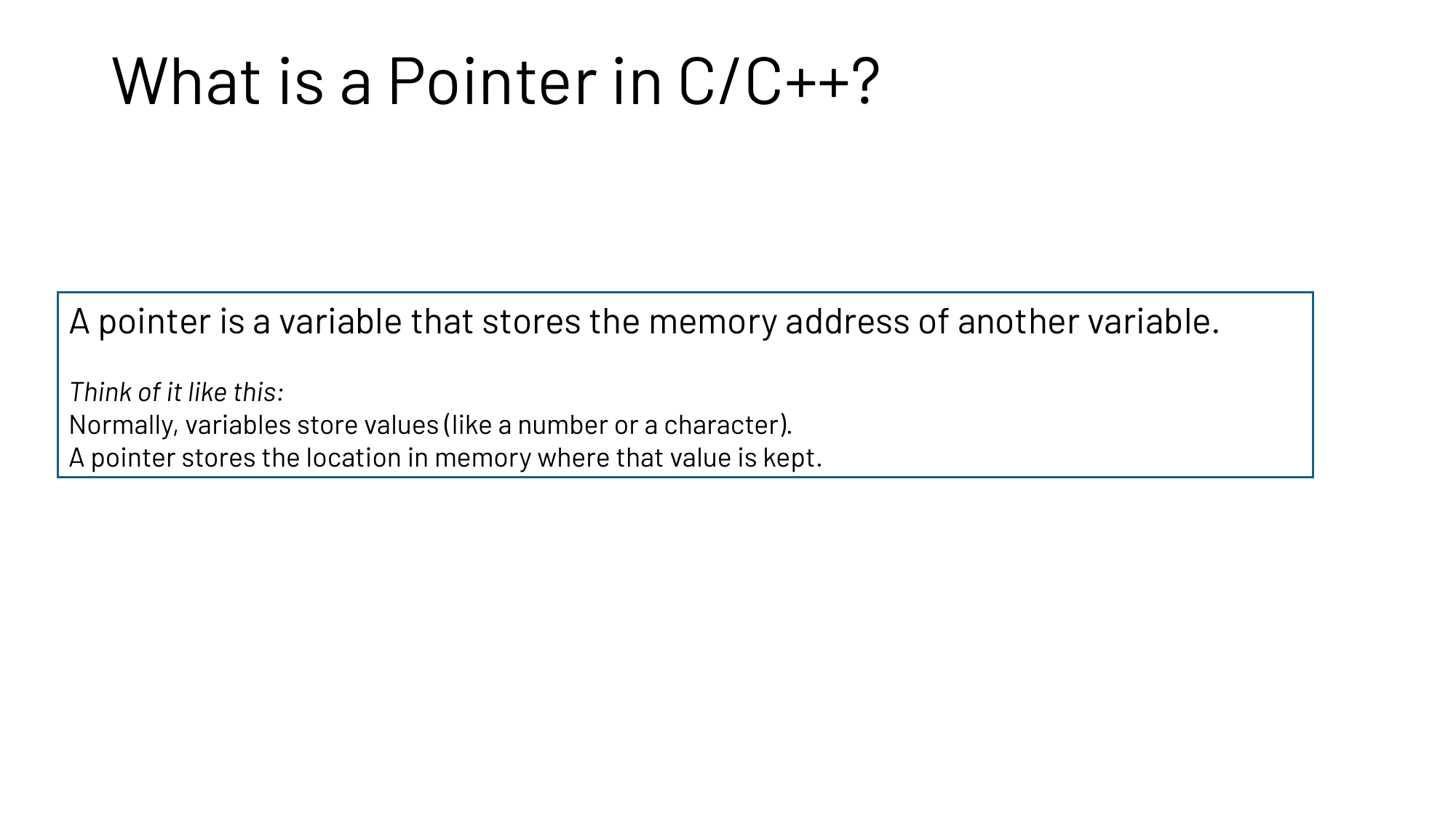

# What is a Pointer in C/C++?
A pointer is a variable that stores the memory address of another variable.

Think of it like this:
Normally, variables store values (like a number or a character).
A pointer stores the location in memory where that value is kept.